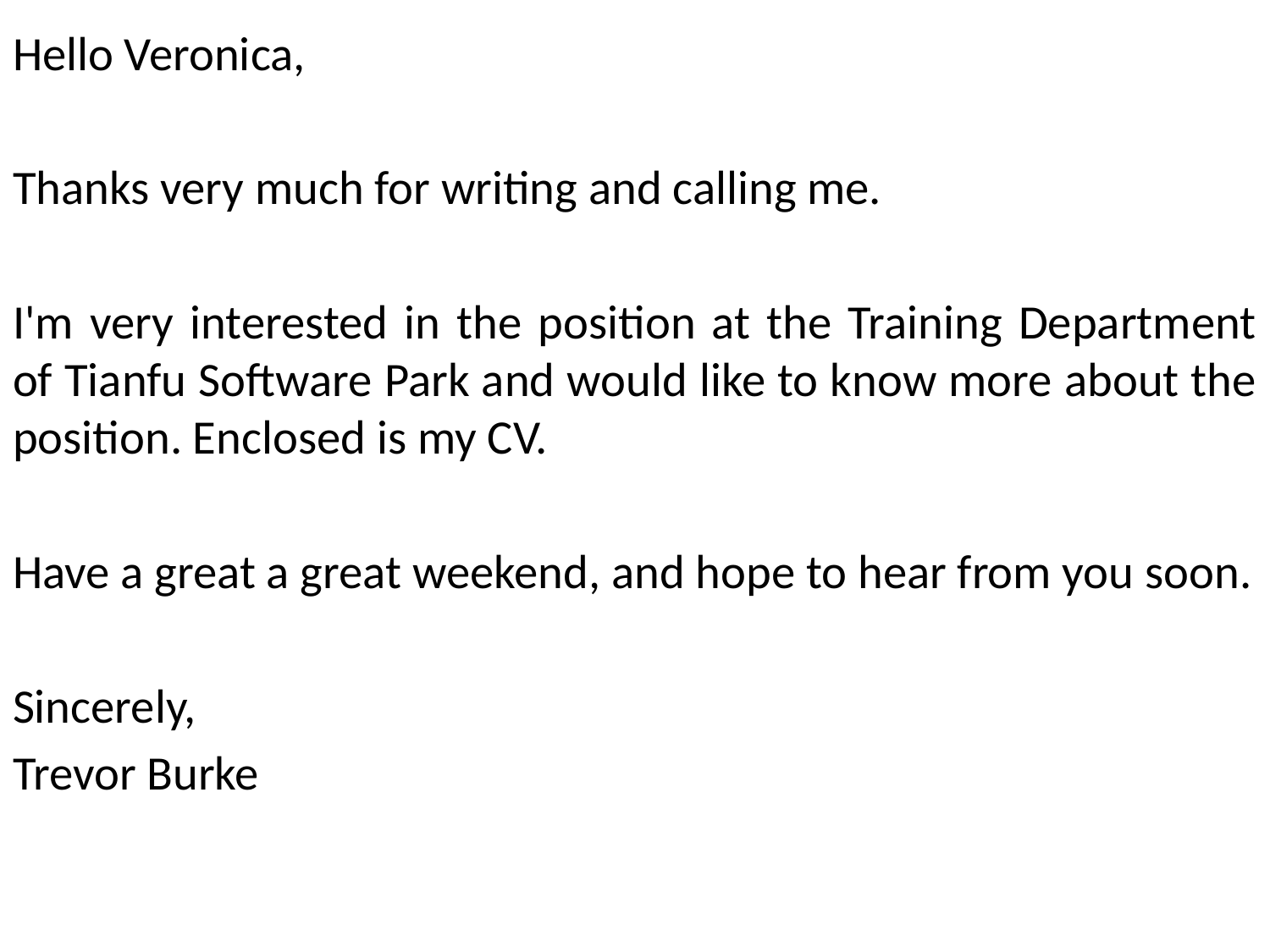

Hello Veronica,

Thanks very much for writing and calling me.

I'm very interested in the position at the Training Department of Tianfu Software Park and would like to know more about the position. Enclosed is my CV.

Have a great a great weekend, and hope to hear from you soon.

Sincerely,
Trevor Burke